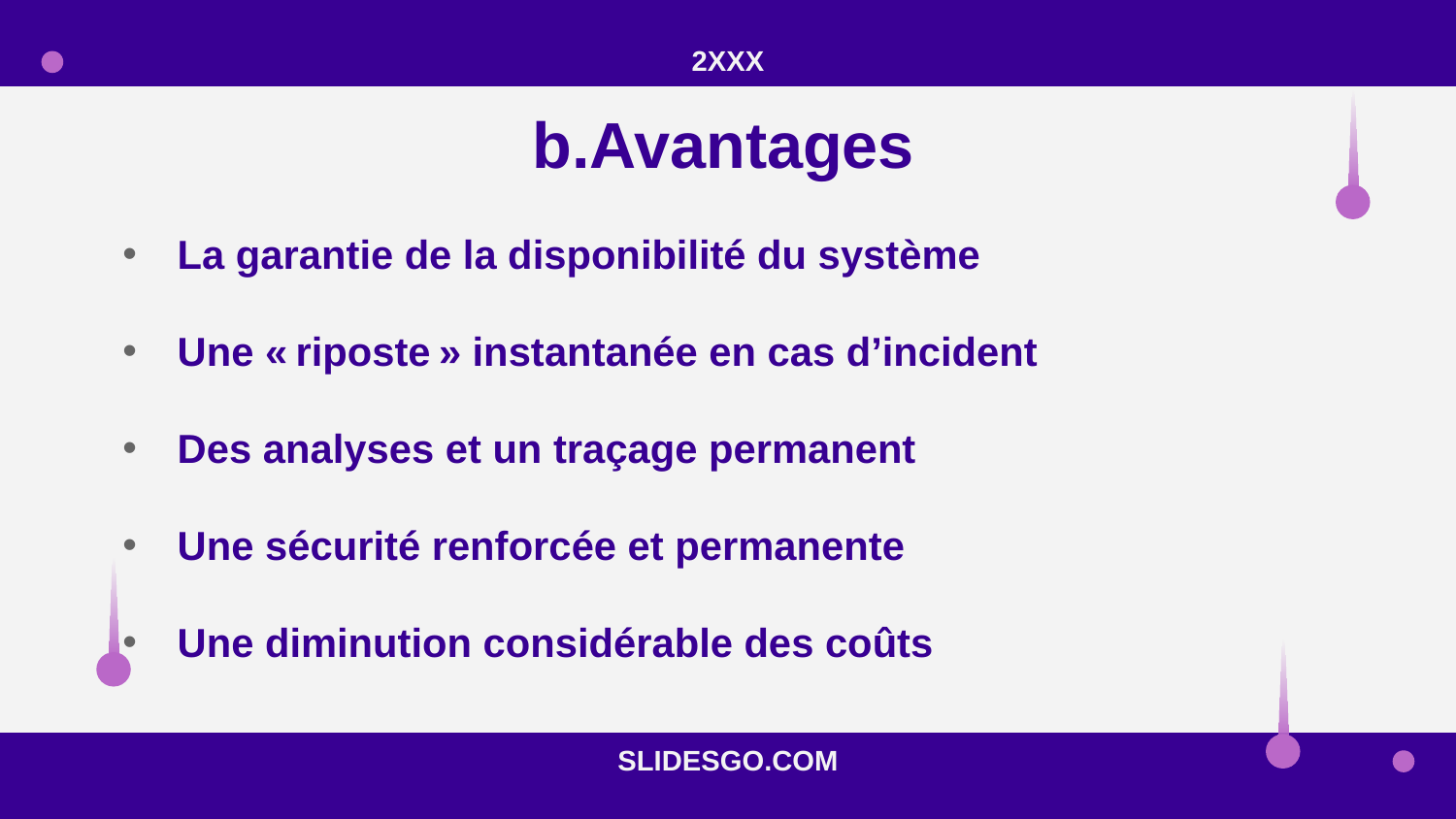

2XXX

# b.Avantages
La garantie de la disponibilité du système

Une « riposte » instantanée en cas d’incident

Des analyses et un traçage permanent

Une sécurité renforcée et permanente

Une diminution considérable des coûts

SLIDESGO.COM